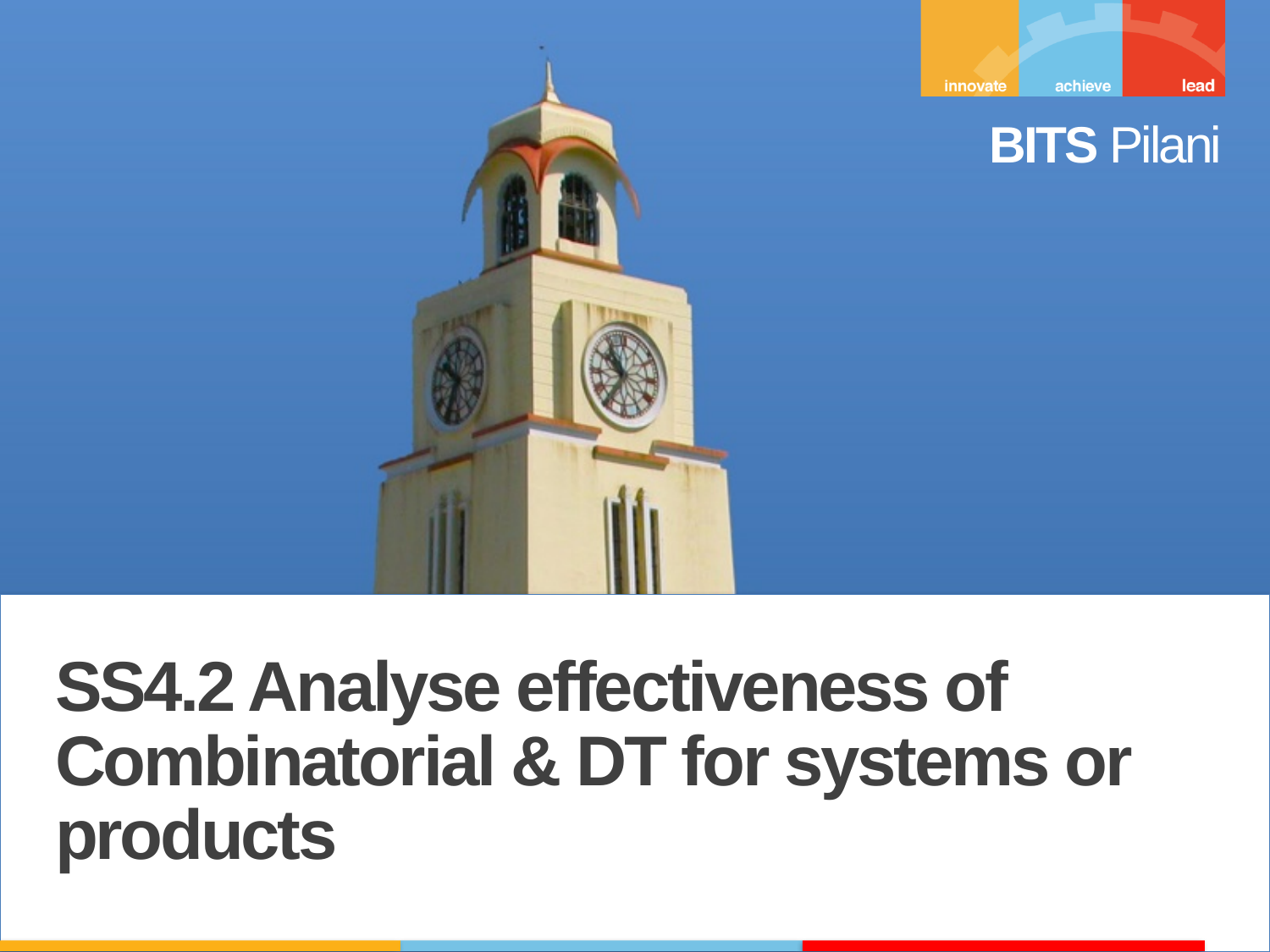

SS4.2 Analyse effectiveness of Combinatorial & DT for systems or products